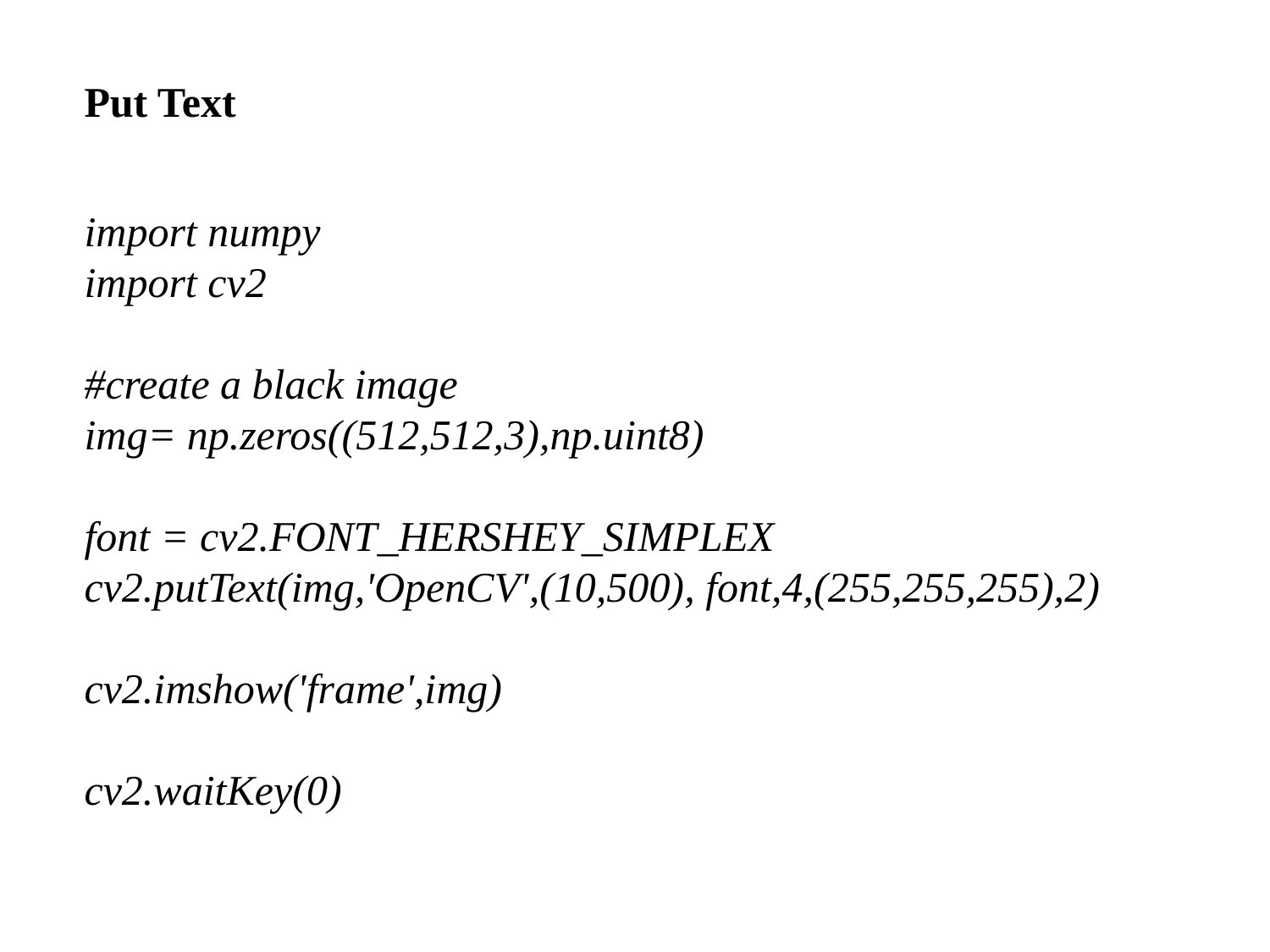

Put Text
import numpy
import cv2

#create a black image
img= np.zeros((512,512,3),np.uint8)

font = cv2.FONT_HERSHEY_SIMPLEX
cv2.putText(img,'OpenCV',(10,500), font,4,(255,255,255),2)

cv2.imshow('frame',img)

cv2.waitKey(0)